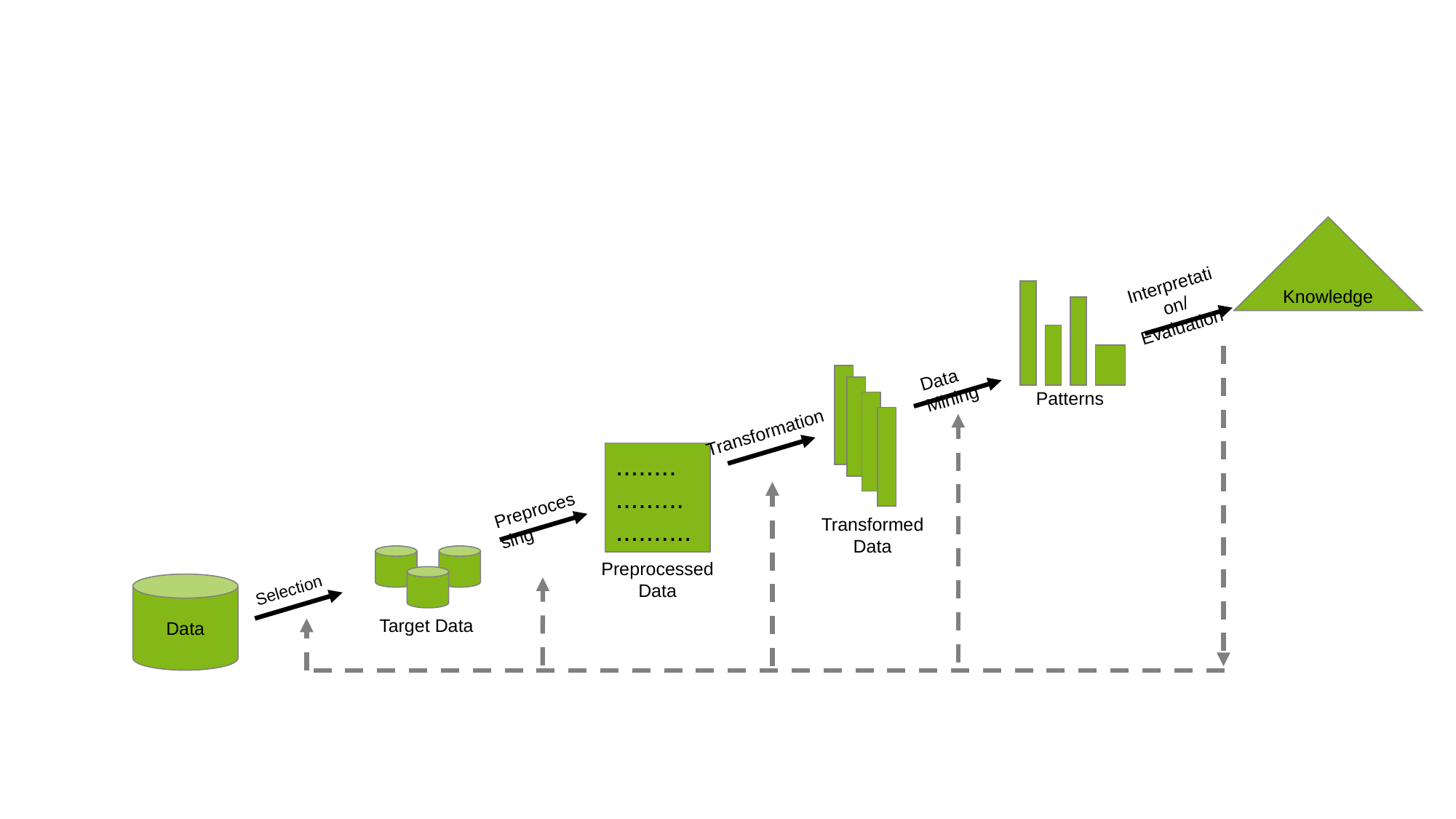

Interpretation/
Evaluation

Knowledge
Data Mining

Patterns
Transformation
........
.........
..........
Preprocessing
Transformed
Data

Preprocessed Data
Data
Selection
Target Data